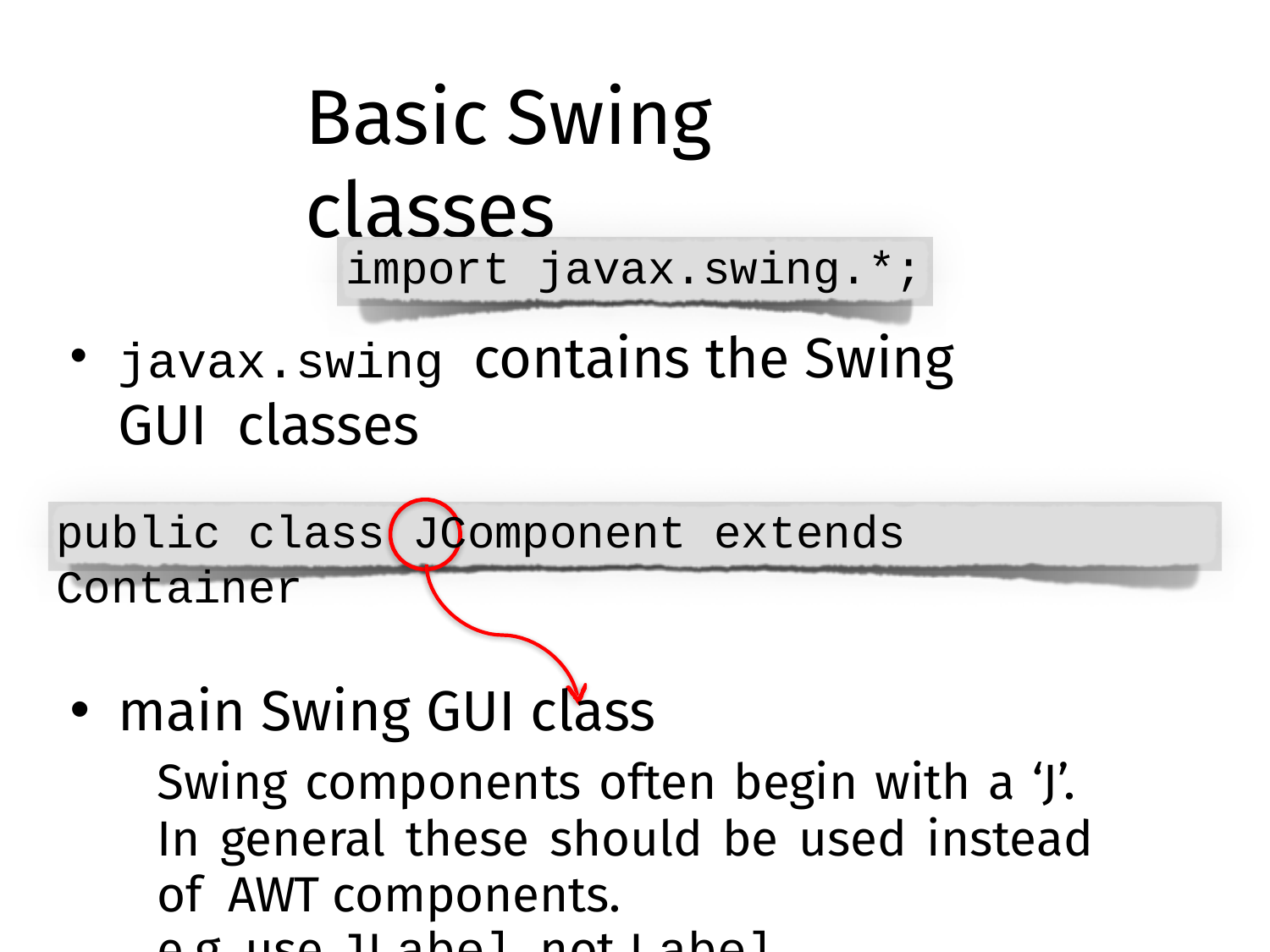

# Basic	Swing classes

import javax.swing.*;
javax.swing contains the Swing GUI  classes
public class JComponent extends Container

main Swing GUI class
Swing components often begin with a ‘J’.  In general these should be used instead of  AWT components.
e.g. use JLabel, not Label